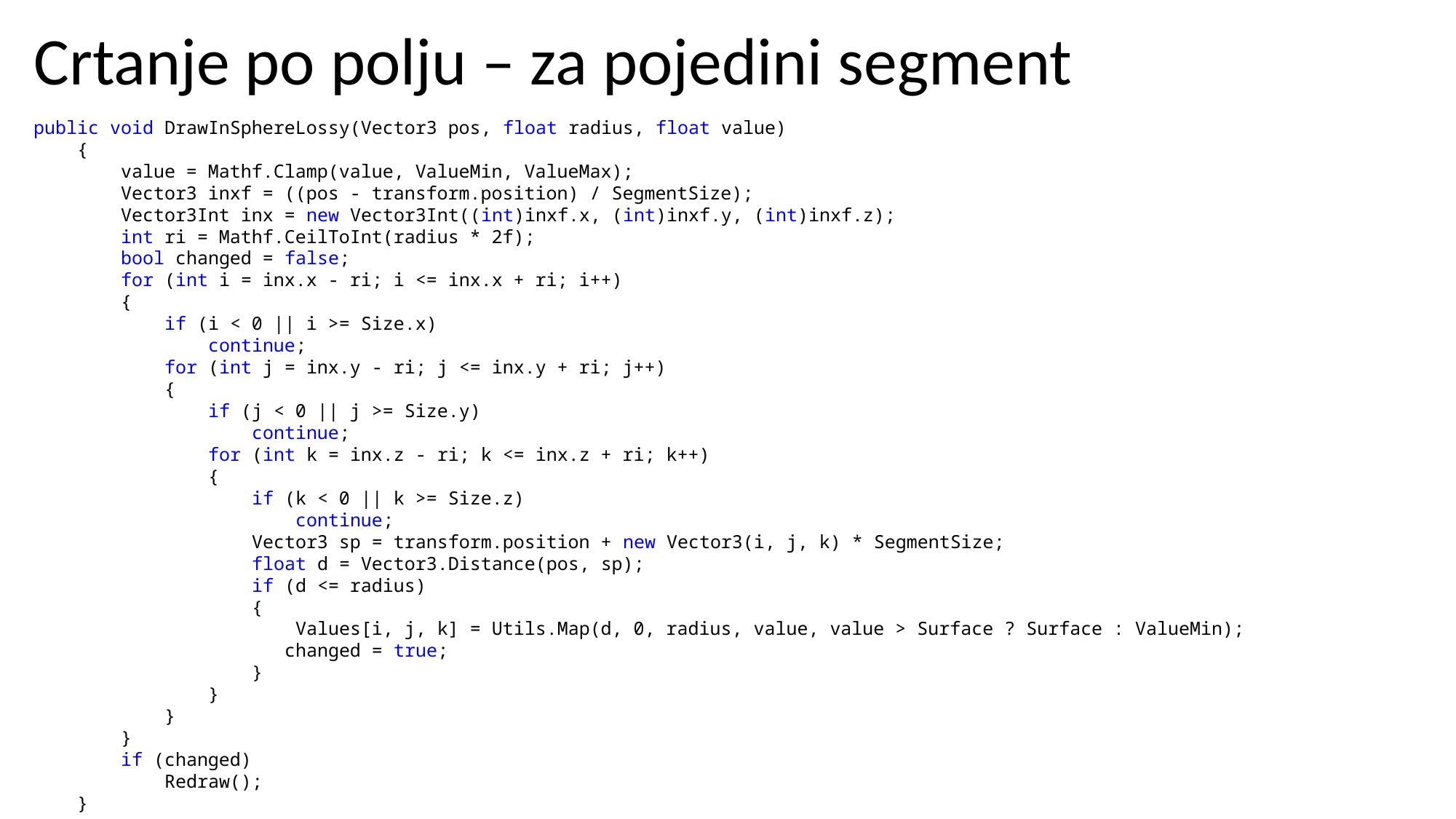

# Crtanje po polju – za pojedini segment
public void DrawInSphereLossy(Vector3 pos, float radius, float value)
    {
        value = Mathf.Clamp(value, ValueMin, ValueMax);
        Vector3 inxf = ((pos - transform.position) / SegmentSize);
        Vector3Int inx = new Vector3Int((int)inxf.x, (int)inxf.y, (int)inxf.z);
        int ri = Mathf.CeilToInt(radius * 2f);
        bool changed = false;
        for (int i = inx.x - ri; i <= inx.x + ri; i++)
        {
            if (i < 0 || i >= Size.x)
                continue;
            for (int j = inx.y - ri; j <= inx.y + ri; j++)
            {
                if (j < 0 || j >= Size.y)
                    continue;
                for (int k = inx.z - ri; k <= inx.z + ri; k++)
                {
                    if (k < 0 || k >= Size.z)
                        continue;
		Vector3 sp = transform.position + new Vector3(i, j, k) * SegmentSize;
                    float d = Vector3.Distance(pos, sp);
                    if (d <= radius)
                    {
                        Values[i, j, k] = Utils.Map(d, 0, radius, value, value > Surface ? Surface : ValueMin);
		   changed = true;
                    }
	      }
            }
        }
        if (changed)
            Redraw();
    }